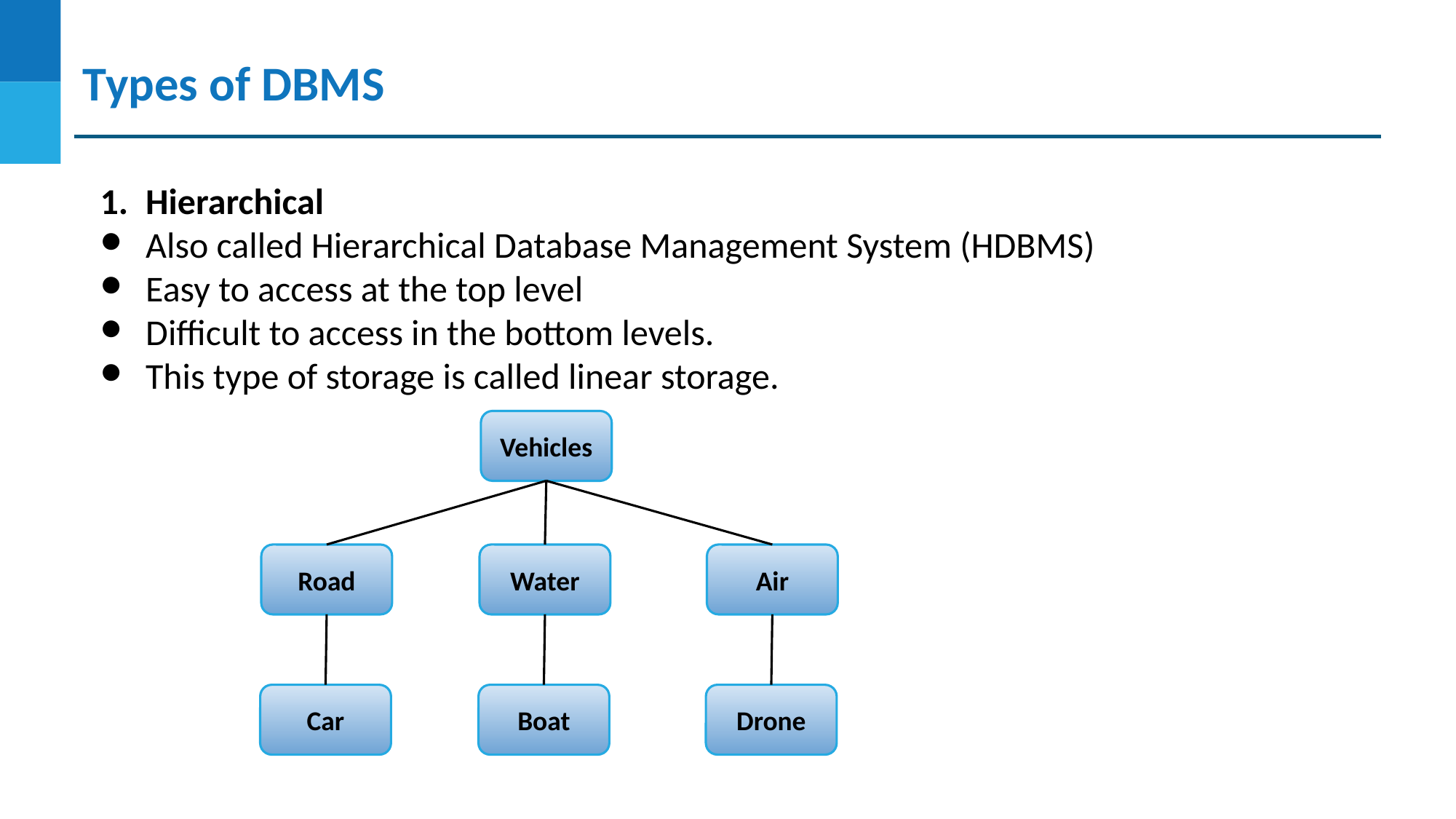

Types of DBMS

Hierarchical
Also called Hierarchical Database Management System (HDBMS)
Easy to access at the top level
Difficult to access in the bottom levels.
This type of storage is called linear storage.
Vehicles
Road
Water
Air
Car
Boat
Drone